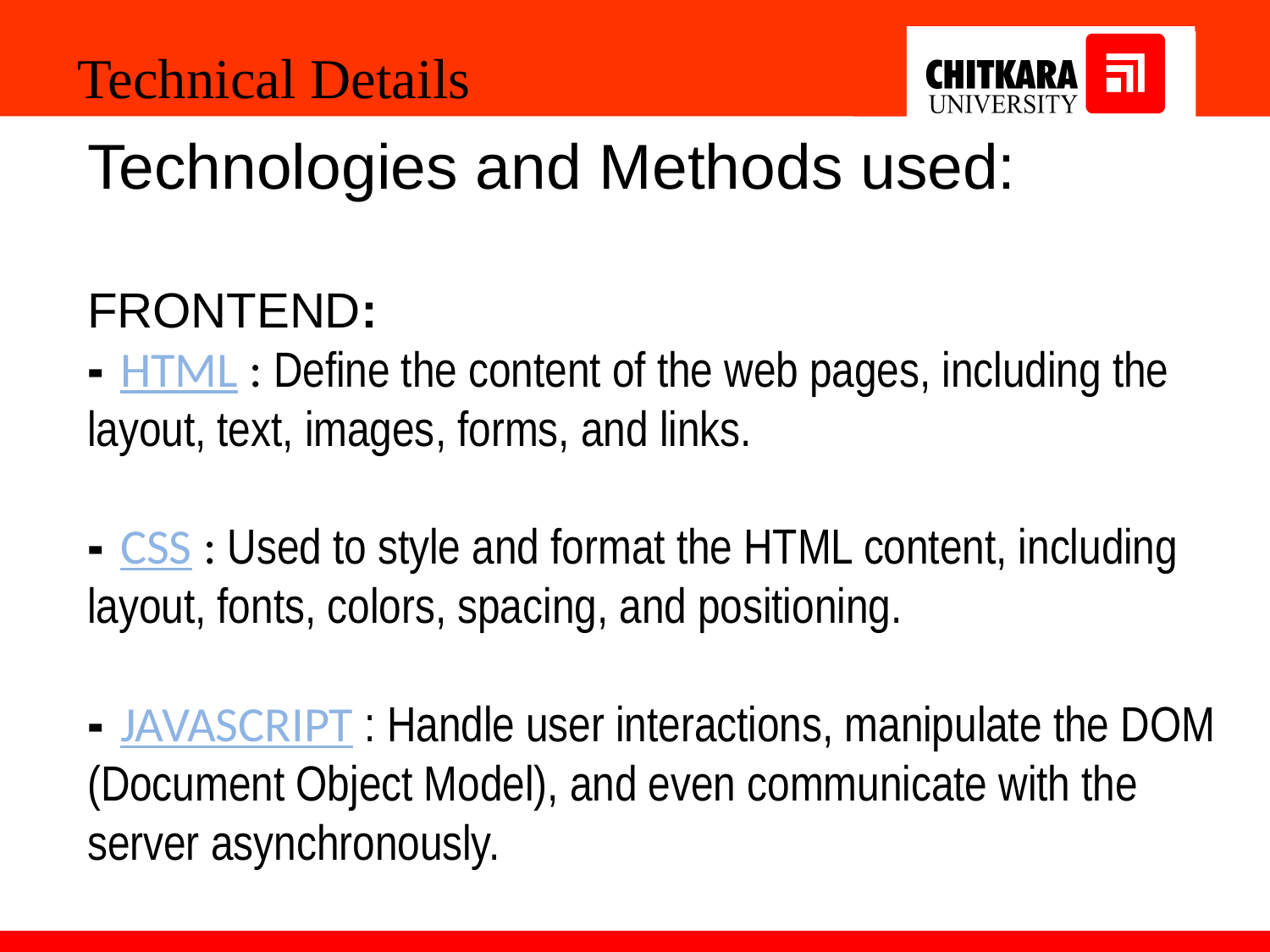

Technical Details
Technologies and Methods used:

FRONTEND:
- HTML : Define the content of the web pages, including the layout, text, images, forms, and links.

- CSS : Used to style and format the HTML content, including layout, fonts, colors, spacing, and positioning.

- JAVASCRIPT : Handle user interactions, manipulate the DOM (Document Object Model), and even communicate with the server asynchronously.